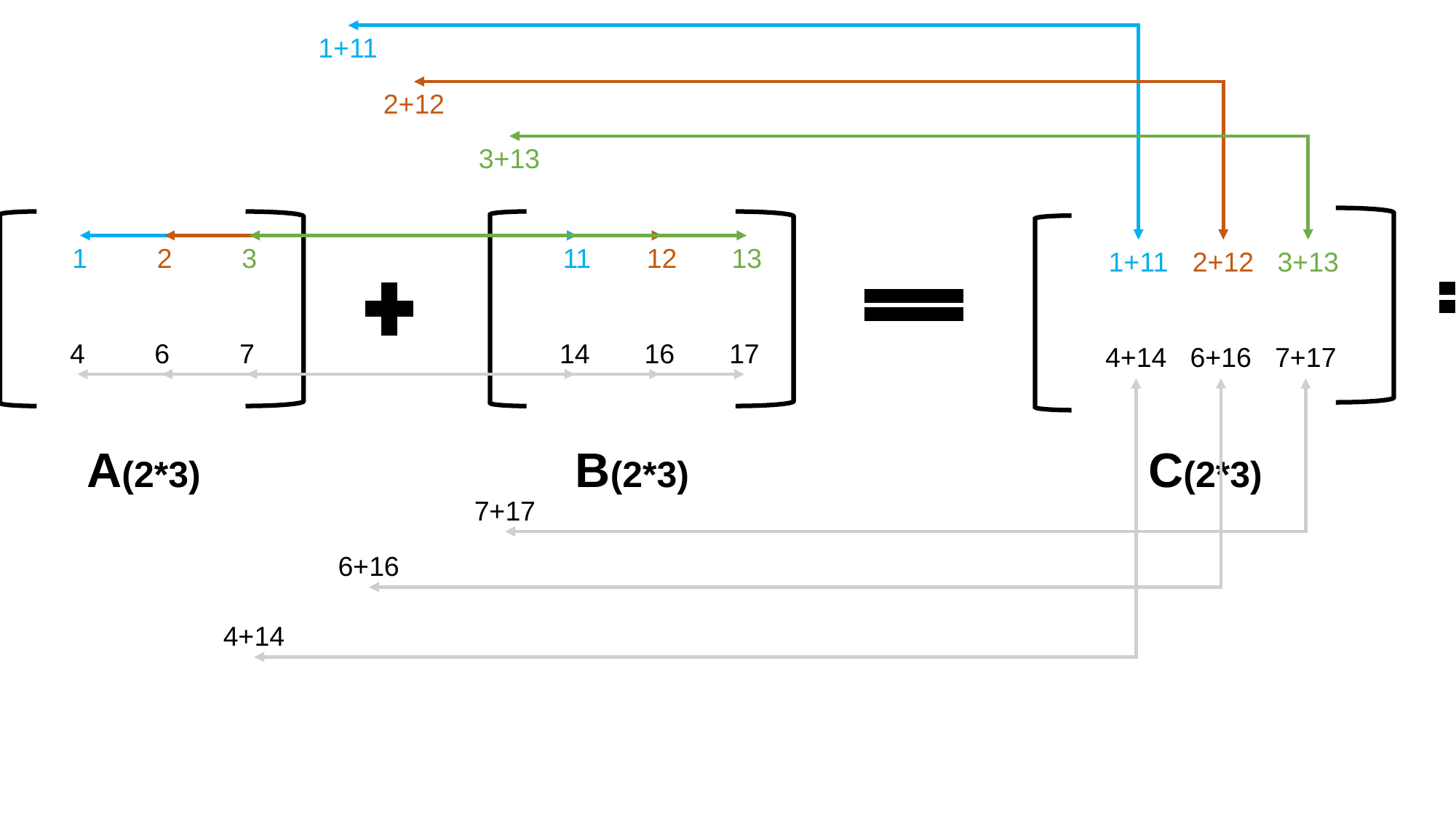

1+11
2+12
3+13

1
2
3
11
12
13
1+11
2+12
3+13
12
14
16

4
6
7
14
16
17
4+14
6+16
7+17
18
22
24
A(2*3)
B(2*3)
C(2*3)
C(2*3)
7+17
6+16
4+14